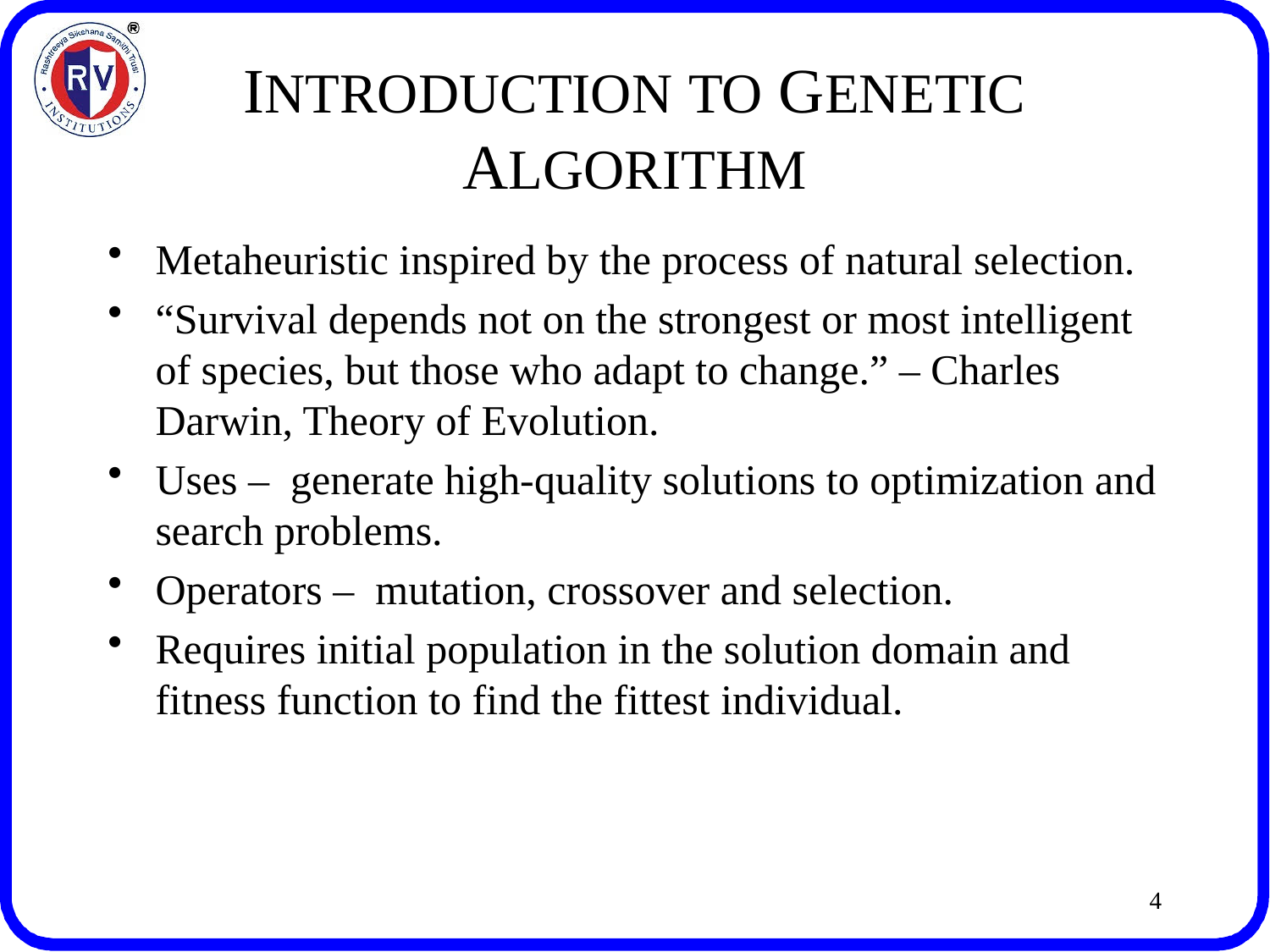

# INTRODUCTION TO GENETIC ALGORITHM
Metaheuristic inspired by the process of natural selection.
“Survival depends not on the strongest or most intelligent of species, but those who adapt to change.” – Charles Darwin, Theory of Evolution.
Uses –  generate high-quality solutions to optimization and search problems.
Operators –  mutation, crossover and selection.
Requires initial population in the solution domain and fitness function to find the fittest individual.
4